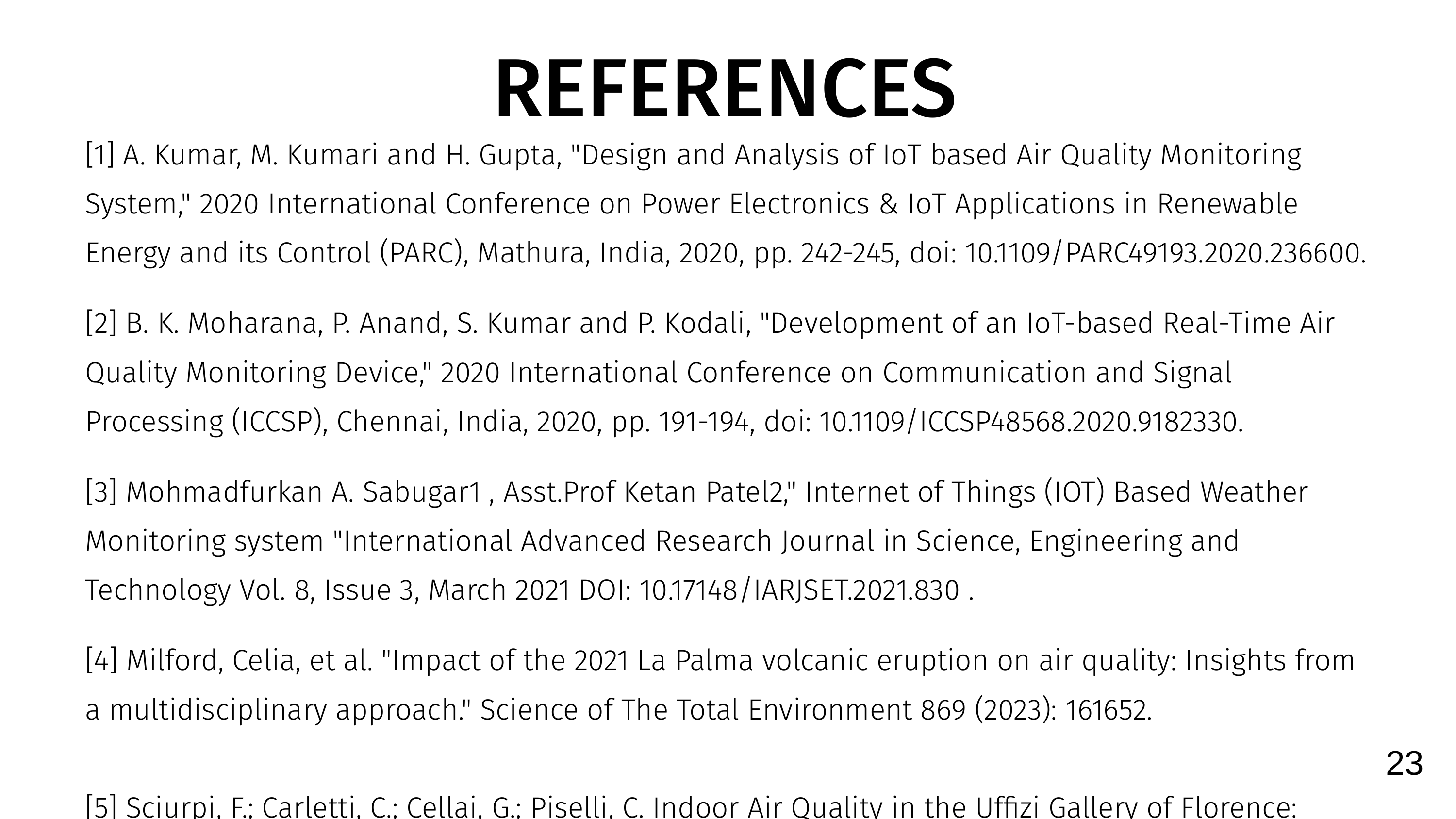

REFERENCES
[1] A. Kumar, M. Kumari and H. Gupta, "Design and Analysis of IoT based Air Quality Monitoring System," 2020 International Conference on Power Electronics & IoT Applications in Renewable Energy and its Control (PARC), Mathura, India, 2020, pp. 242-245, doi: 10.1109/PARC49193.2020.236600.

[2] B. K. Moharana, P. Anand, S. Kumar and P. Kodali, "Development of an IoT-based Real-Time Air Quality Monitoring Device," 2020 International Conference on Communication and Signal Processing (ICCSP), Chennai, India, 2020, pp. 191-194, doi: 10.1109/ICCSP48568.2020.9182330.

[3] Mohmadfurkan A. Sabugar1 , Asst.Prof Ketan Patel2," Internet of Things (IOT) Based Weather Monitoring system "International Advanced Research Journal in Science, Engineering and Technology Vol. 8, Issue 3, March 2021 DOI: 10.17148/IARJSET.2021.830 .

[4] Milford, Celia, et al. "Impact of the 2021 La Palma volcanic eruption on air quality: Insights from a multidisciplinary approach." Science of The Total Environment 869 (2023): 161652.

[5] Sciurpi, F.; Carletti, C.; Cellai, G.; Piselli, C. Indoor Air Quality in the Uffizi Gallery of Florence: Sampling, Assessment and Improvement Strategies. Appl. Sci. 2022, 12, 8642.
23